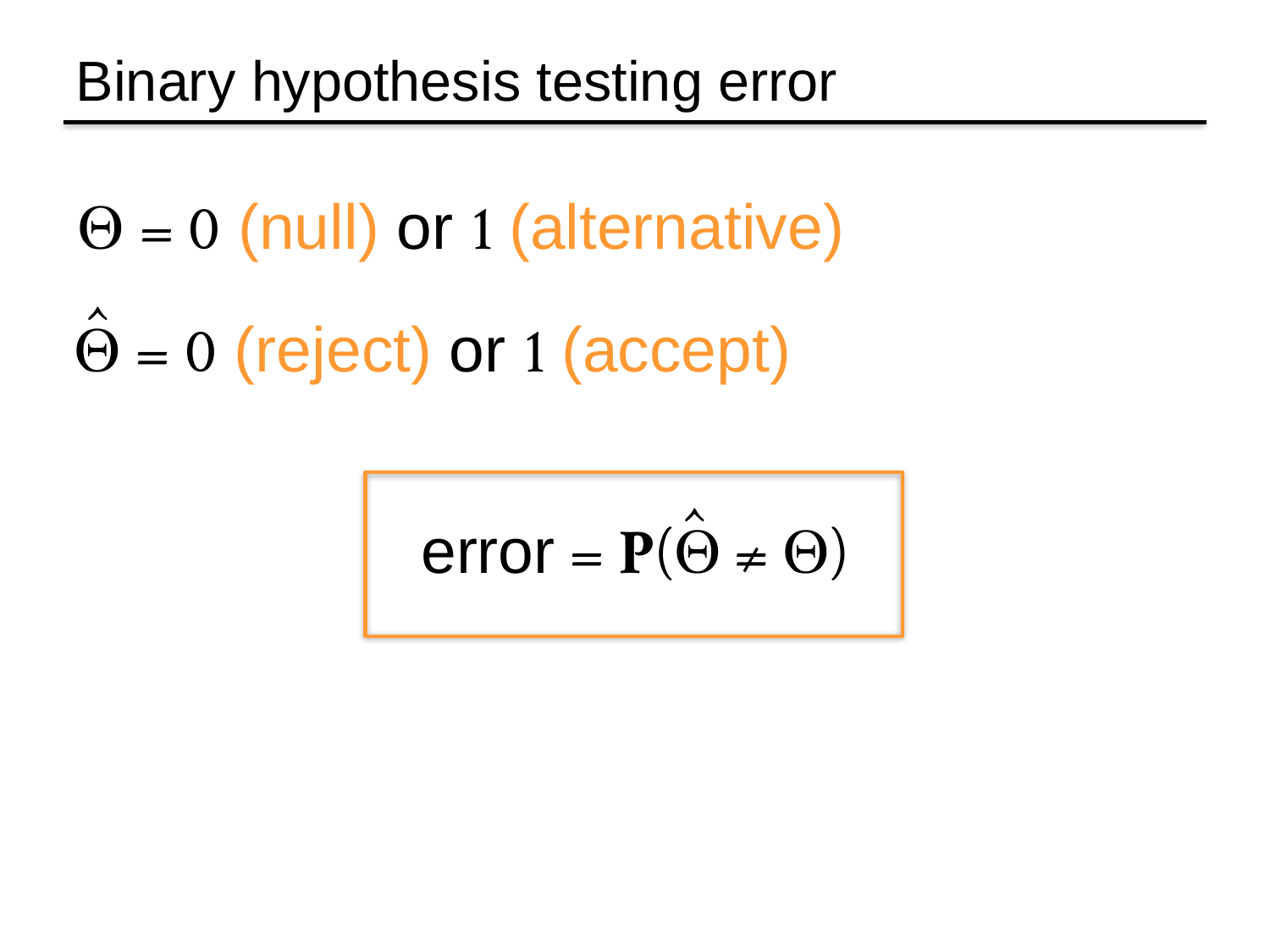

# Binary hypothesis testing error
Θ = 0 (null) or 1 (alternative)
^
Θ = 0 (reject) or 1 (accept)

^
error = P(Θ ≠ Θ)